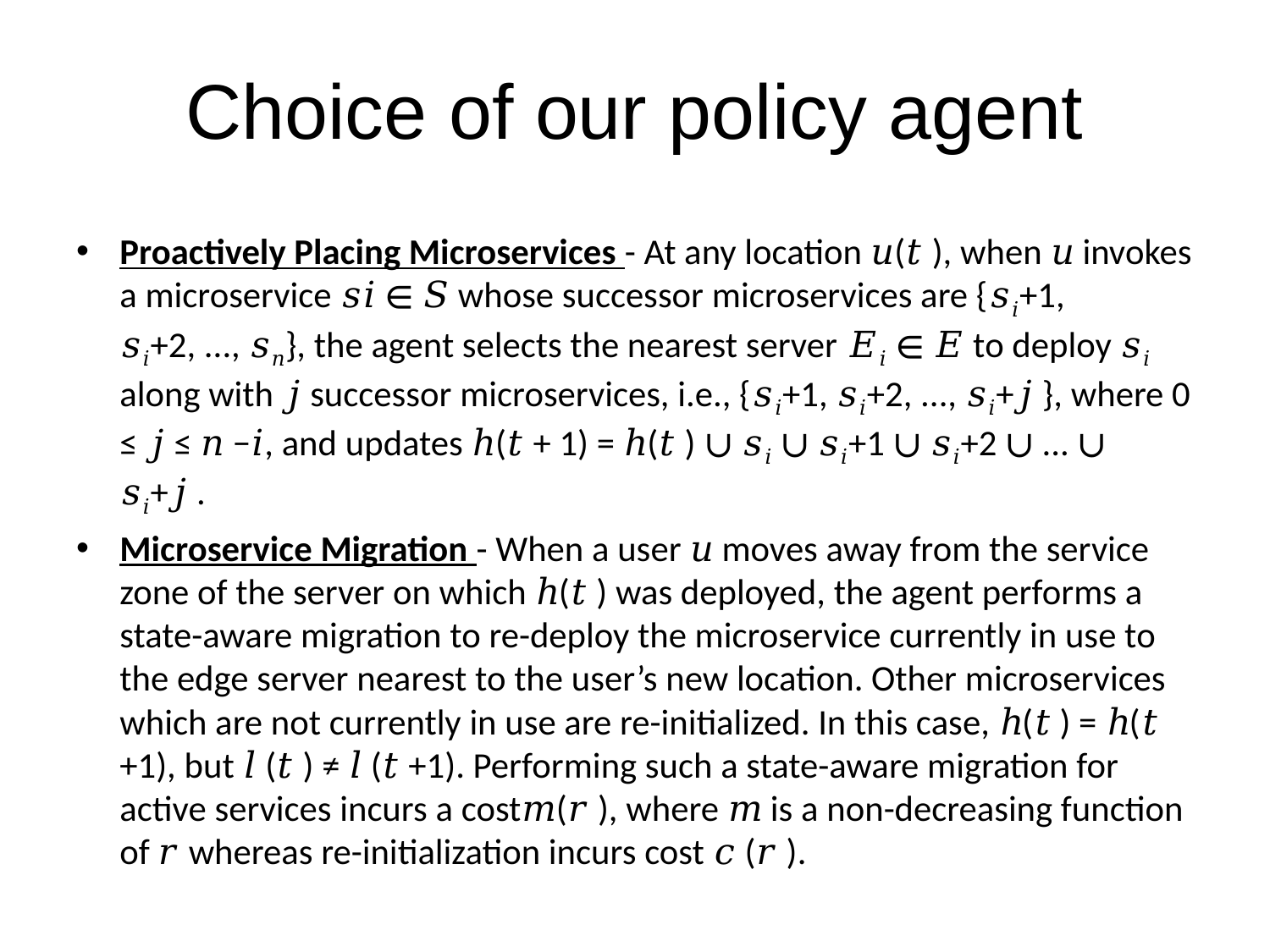

# Choice of our policy agent
Proactively Placing Microservices - At any location 𝑢(𝑡 ), when 𝑢 invokes a microservice 𝑠𝑖 ∈ 𝑆 whose successor microservices are {𝑠𝑖+1, 𝑠𝑖+2, ..., 𝑠𝑛}, the agent selects the nearest server 𝐸𝑖 ∈ 𝐸 to deploy 𝑠𝑖 along with 𝑗 successor microservices, i.e., {𝑠𝑖+1, 𝑠𝑖+2, ..., 𝑠𝑖+𝑗 }, where 0 ≤ 𝑗 ≤ 𝑛 −𝑖, and updates ℎ(𝑡 + 1) = ℎ(𝑡 ) ∪ 𝑠𝑖 ∪ 𝑠𝑖+1 ∪ 𝑠𝑖+2 ∪ ... ∪ 𝑠𝑖+𝑗 .
Microservice Migration - When a user 𝑢 moves away from the service zone of the server on which ℎ(𝑡 ) was deployed, the agent performs a state-aware migration to re-deploy the microservice currently in use to the edge server nearest to the user’s new location. Other microservices which are not currently in use are re-initialized. In this case, ℎ(𝑡 ) = ℎ(𝑡 +1), but 𝑙 (𝑡 ) ≠ 𝑙 (𝑡 +1). Performing such a state-aware migration for active services incurs a cost𝑚(𝑟 ), where 𝑚 is a non-decreasing function of 𝑟 whereas re-initialization incurs cost 𝑐 (𝑟 ).